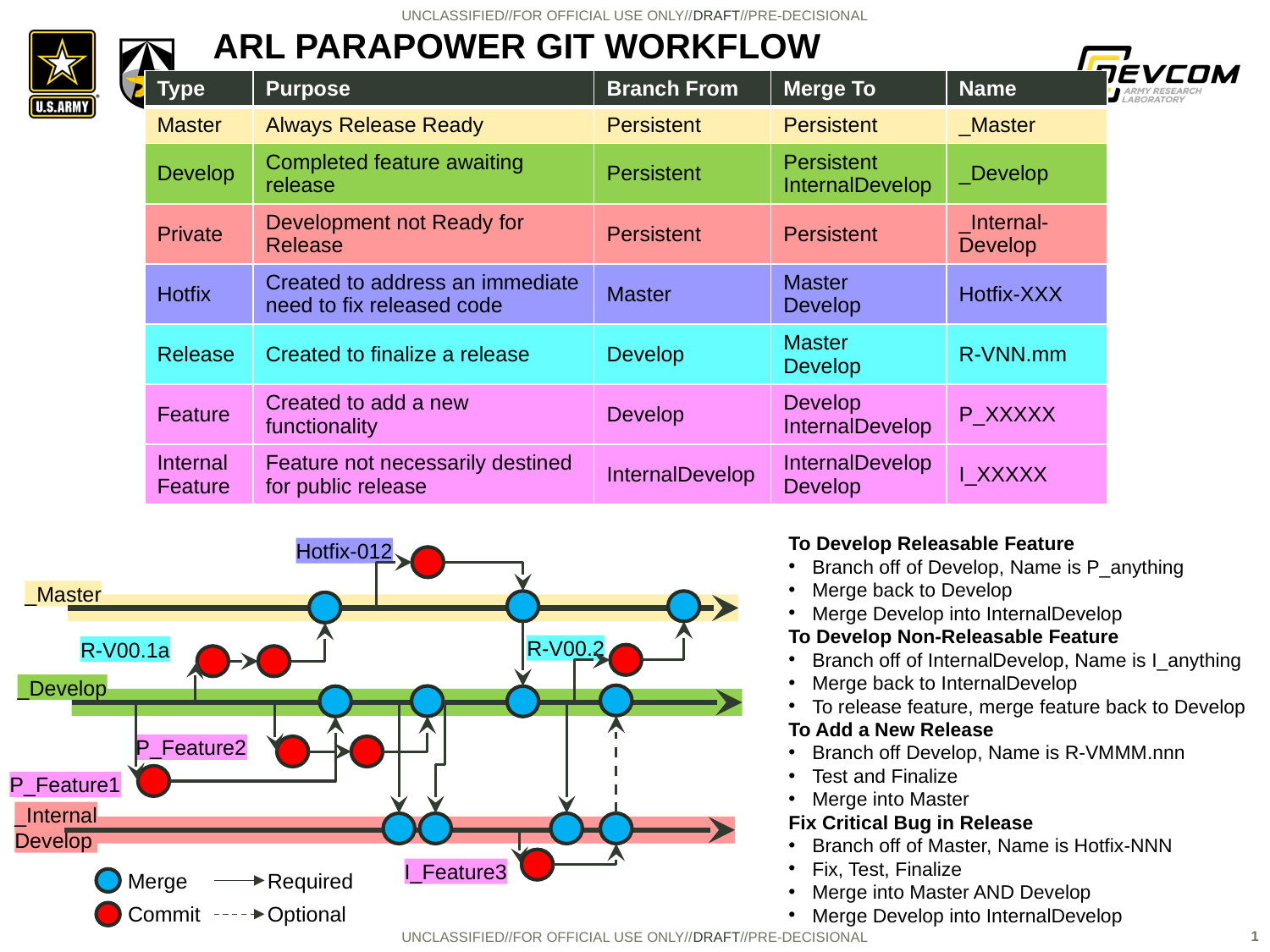

# ARL Parapower GIT workflow
| Type | Purpose | Branch From | Merge To | Name |
| --- | --- | --- | --- | --- |
| Master | Always Release Ready | Persistent | Persistent | \_Master |
| Develop | Completed feature awaiting release | Persistent | Persistent InternalDevelop | \_Develop |
| Private | Development not Ready for Release | Persistent | Persistent | \_Internal- Develop |
| Hotfix | Created to address an immediate need to fix released code | Master | Master Develop | Hotfix-XXX |
| Release | Created to finalize a release | Develop | Master Develop | R-VNN.mm |
| Feature | Created to add a new functionality | Develop | Develop InternalDevelop | P\_XXXXX |
| Internal Feature | Feature not necessarily destined for public release | InternalDevelop | InternalDevelop Develop | I\_XXXXX |
To Develop Releasable Feature
Branch off of Develop, Name is P_anything
Merge back to Develop
Merge Develop into InternalDevelop
To Develop Non-Releasable Feature
Branch off of InternalDevelop, Name is I_anything
Merge back to InternalDevelop
To release feature, merge feature back to Develop
To Add a New Release
Branch off Develop, Name is R-VMMM.nnn
Test and Finalize
Merge into Master
Fix Critical Bug in Release
Branch off of Master, Name is Hotfix-NNN
Fix, Test, Finalize
Merge into Master AND Develop
Merge Develop into InternalDevelop

Hotfix-012

_Master

R-V00.2
R-V00.1a

_Develop

P_Feature2

P_Feature1
_Internal
Develop

I_Feature3
Merge
Required

Commit
Optional